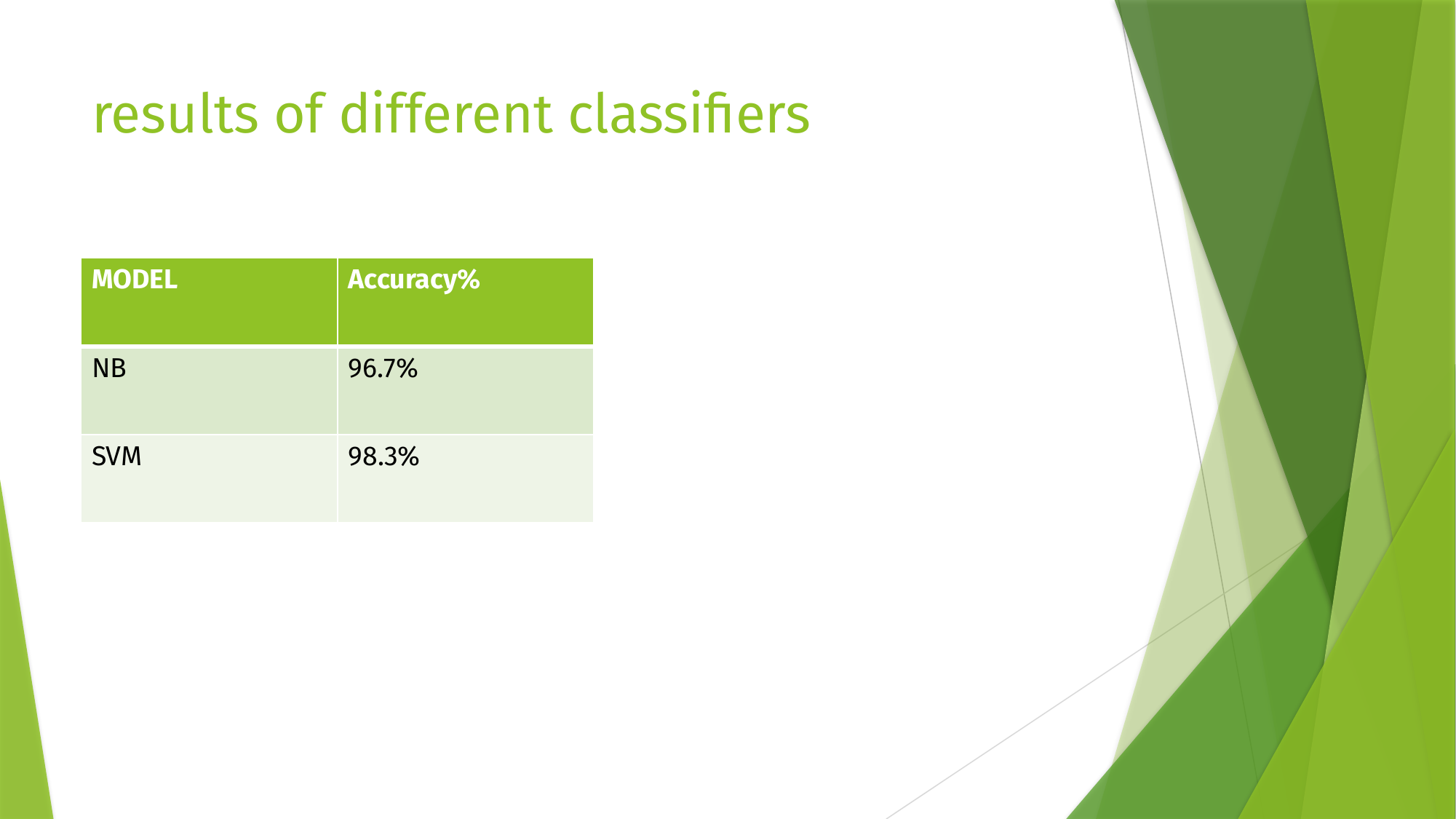

# results of different classifiers
| MODEL | Accuracy% |
| --- | --- |
| NB | 96.7% |
| SVM | 98.3% |